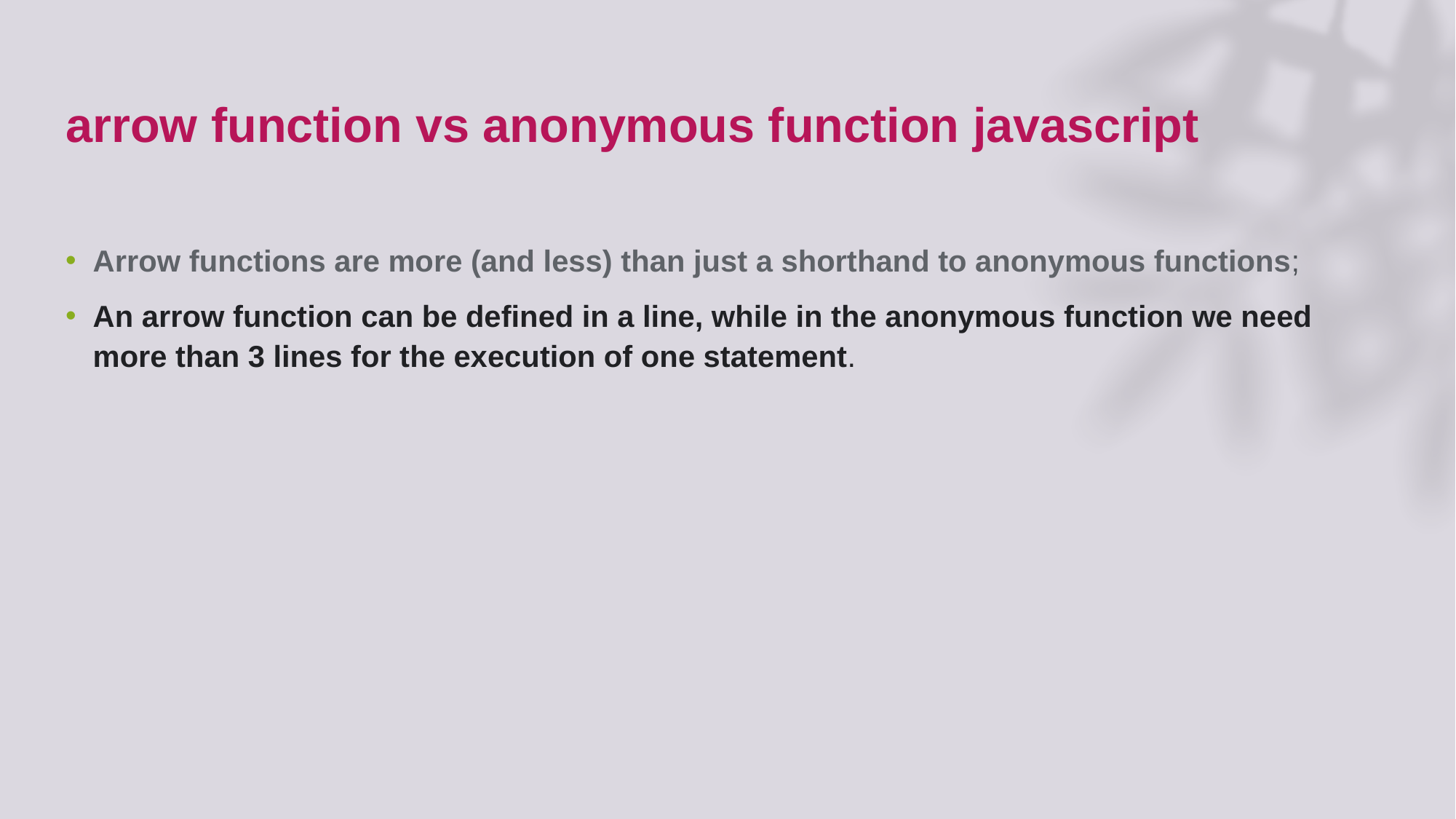

# arrow function vs anonymous function javascript
Arrow functions are more (and less) than just a shorthand to anonymous functions;
An arrow function can be defined in a line, while in the anonymous function we need more than 3 lines for the execution of one statement.